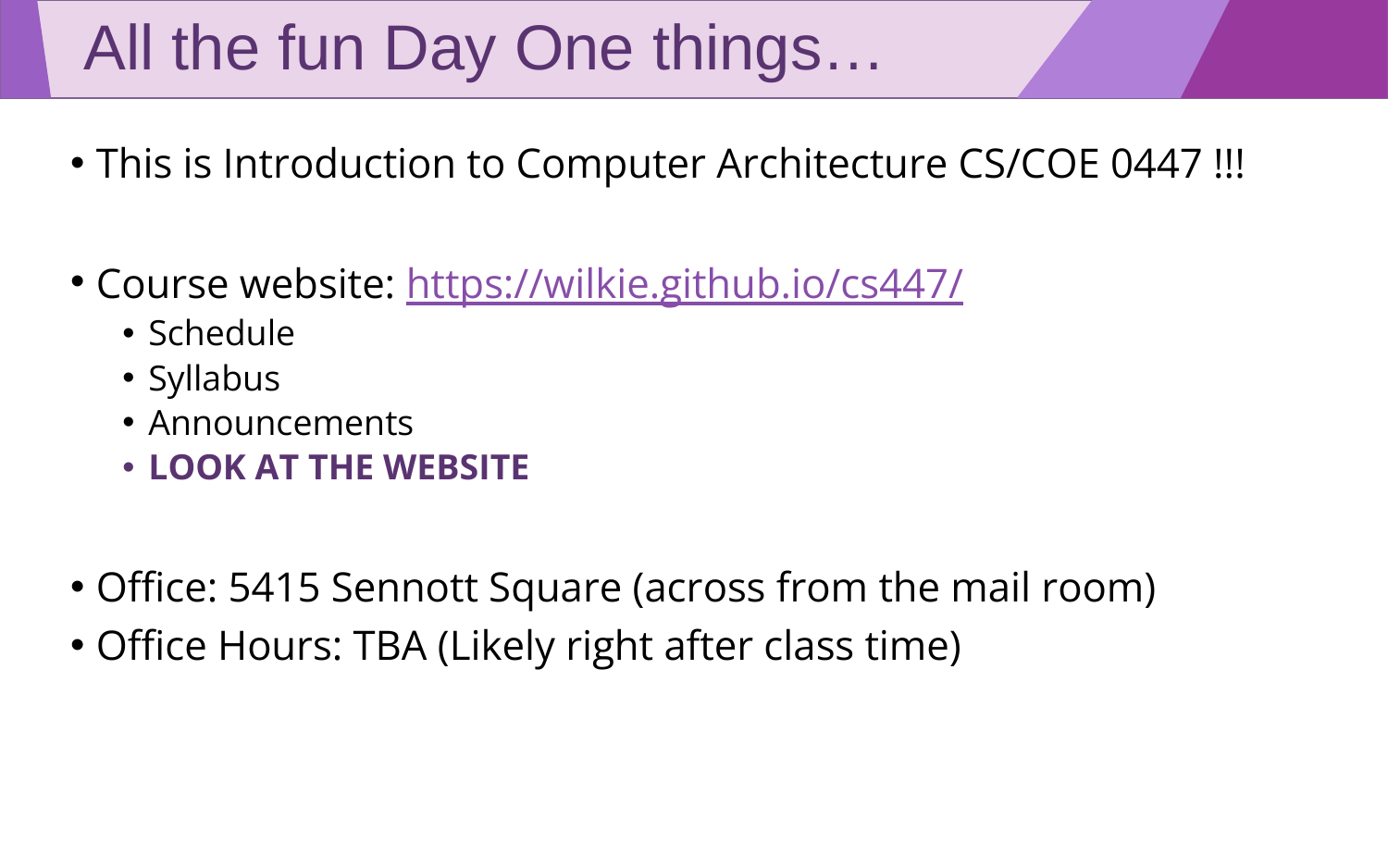

# All the fun Day One things…
This is Introduction to Computer Architecture CS/COE 0447 !!!

Course website: https://wilkie.github.io/cs447/
Schedule
Syllabus
Announcements
LOOK AT THE WEBSITE

Office: 5415 Sennott Square (across from the mail room)
Office Hours: TBA (Likely right after class time)